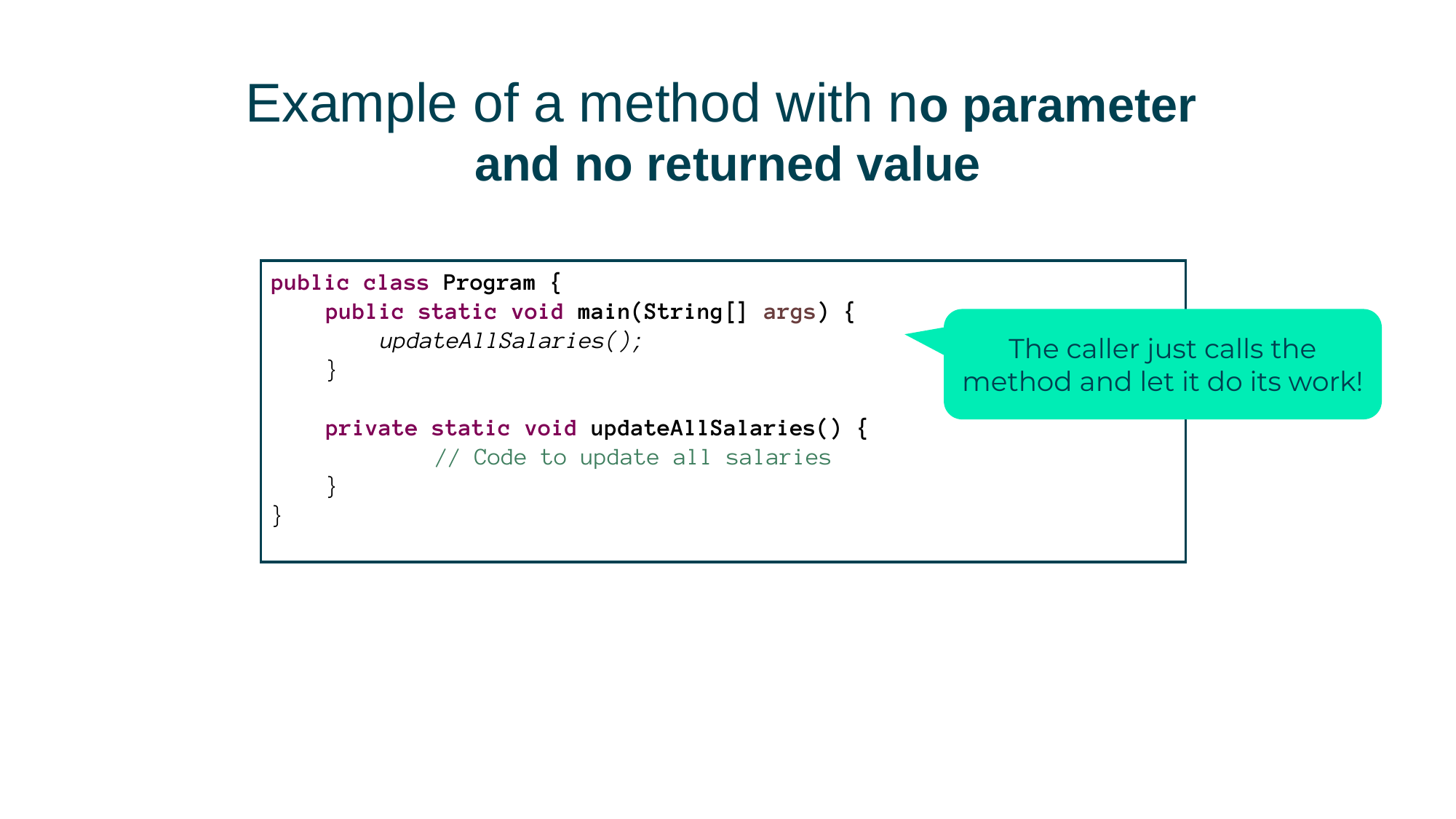

# Example of a method with no parameter and no returned value
public class Program {
public static void main(String[] args) {
updateAllSalaries();
}

private static void updateAllSalaries() {
	// Code to update all salaries
}
}

The caller just calls the method and let it do its work!